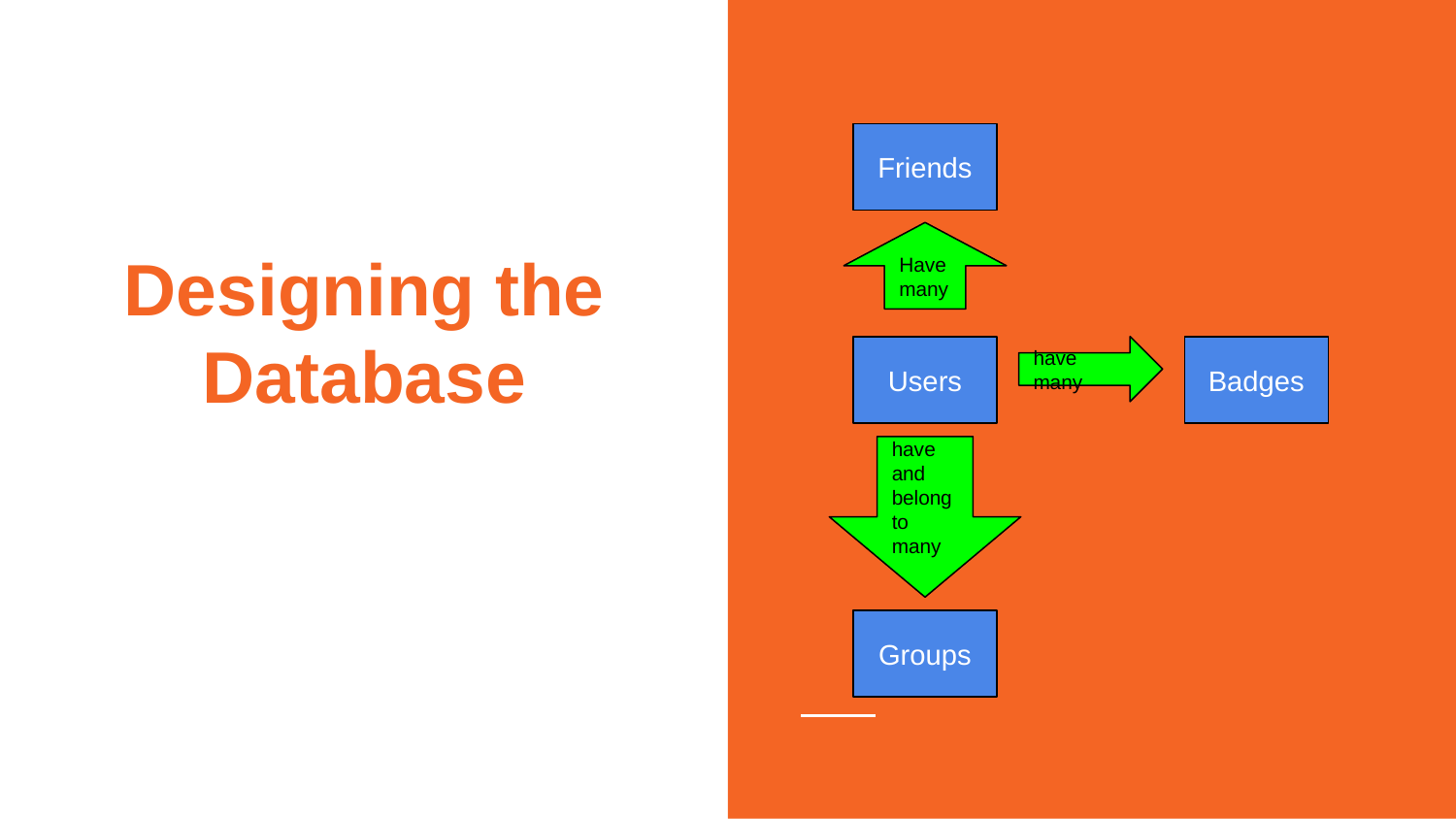

Friends
# Designing the Database
Have many
Users
have many
Badges
have and belong to many
Groups